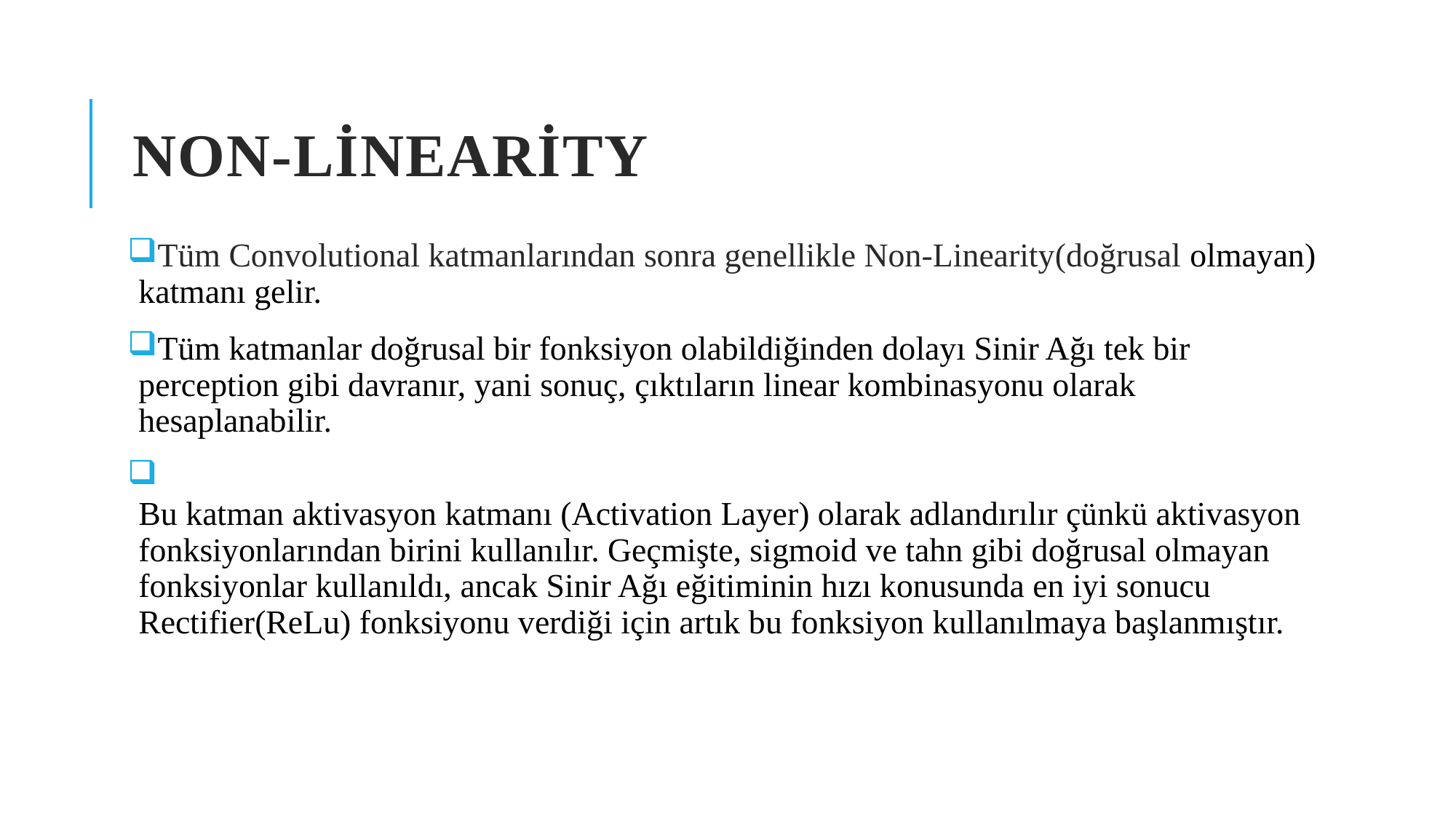

# Non-linearity
Tüm Convolutional katmanlarından sonra genellikle Non-Linearity(doğrusal olmayan) katmanı gelir.
Tüm katmanlar doğrusal bir fonksiyon olabildiğinden dolayı Sinir Ağı tek bir perception gibi davranır, yani sonuç, çıktıların linear kombinasyonu olarak hesaplanabilir.
Bu katman aktivasyon katmanı (Activation Layer) olarak adlandırılır çünkü aktivasyon fonksiyonlarından birini kullanılır. Geçmişte, sigmoid ve tahn gibi doğrusal olmayan fonksiyonlar kullanıldı, ancak Sinir Ağı eğitiminin hızı konusunda en iyi sonucu Rectifier(ReLu) fonksiyonu verdiği için artık bu fonksiyon kullanılmaya başlanmıştır.